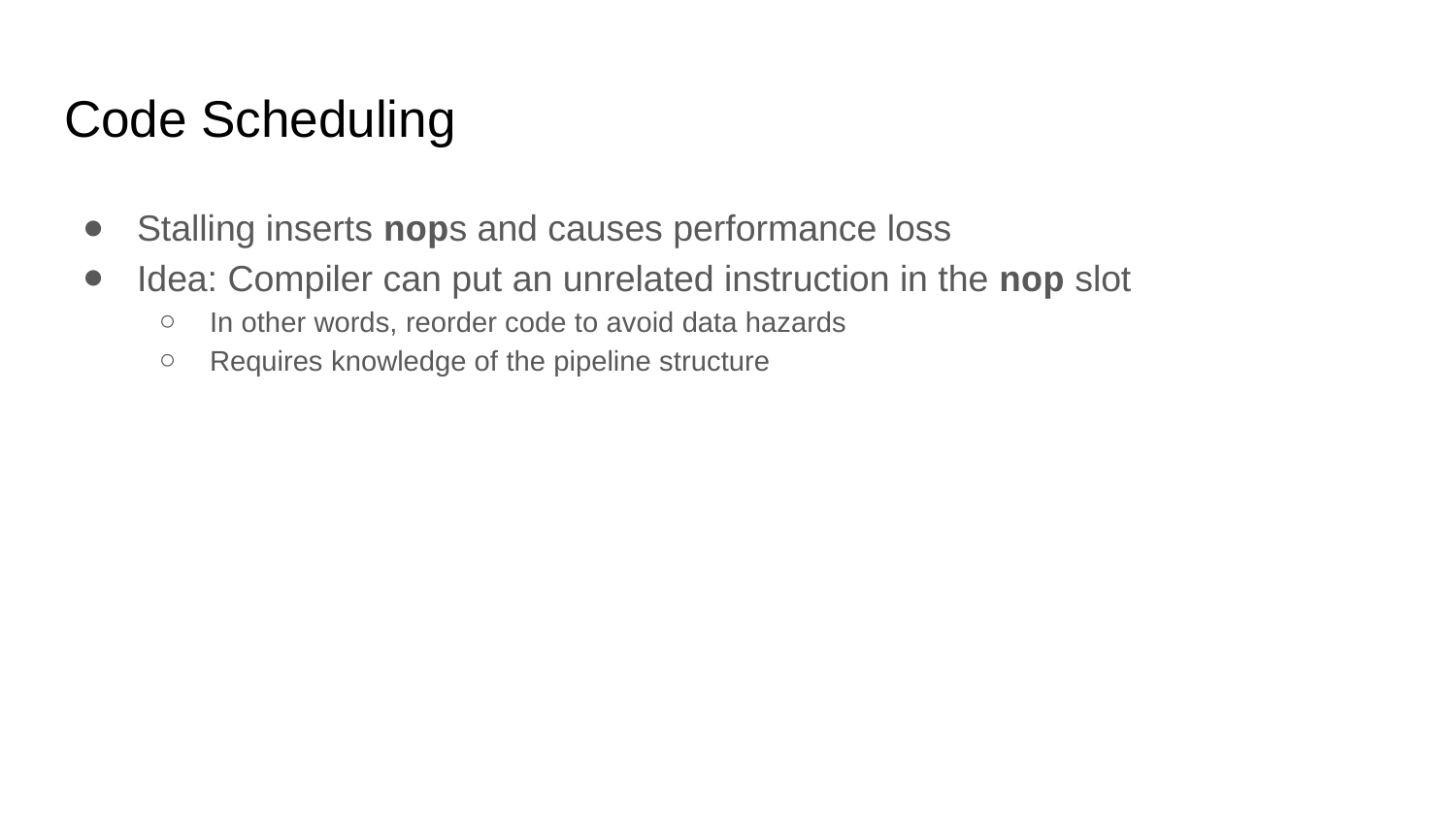

# Code Scheduling
Stalling inserts nops and causes performance loss
Idea: Compiler can put an unrelated instruction in the nop slot
In other words, reorder code to avoid data hazards
Requires knowledge of the pipeline structure